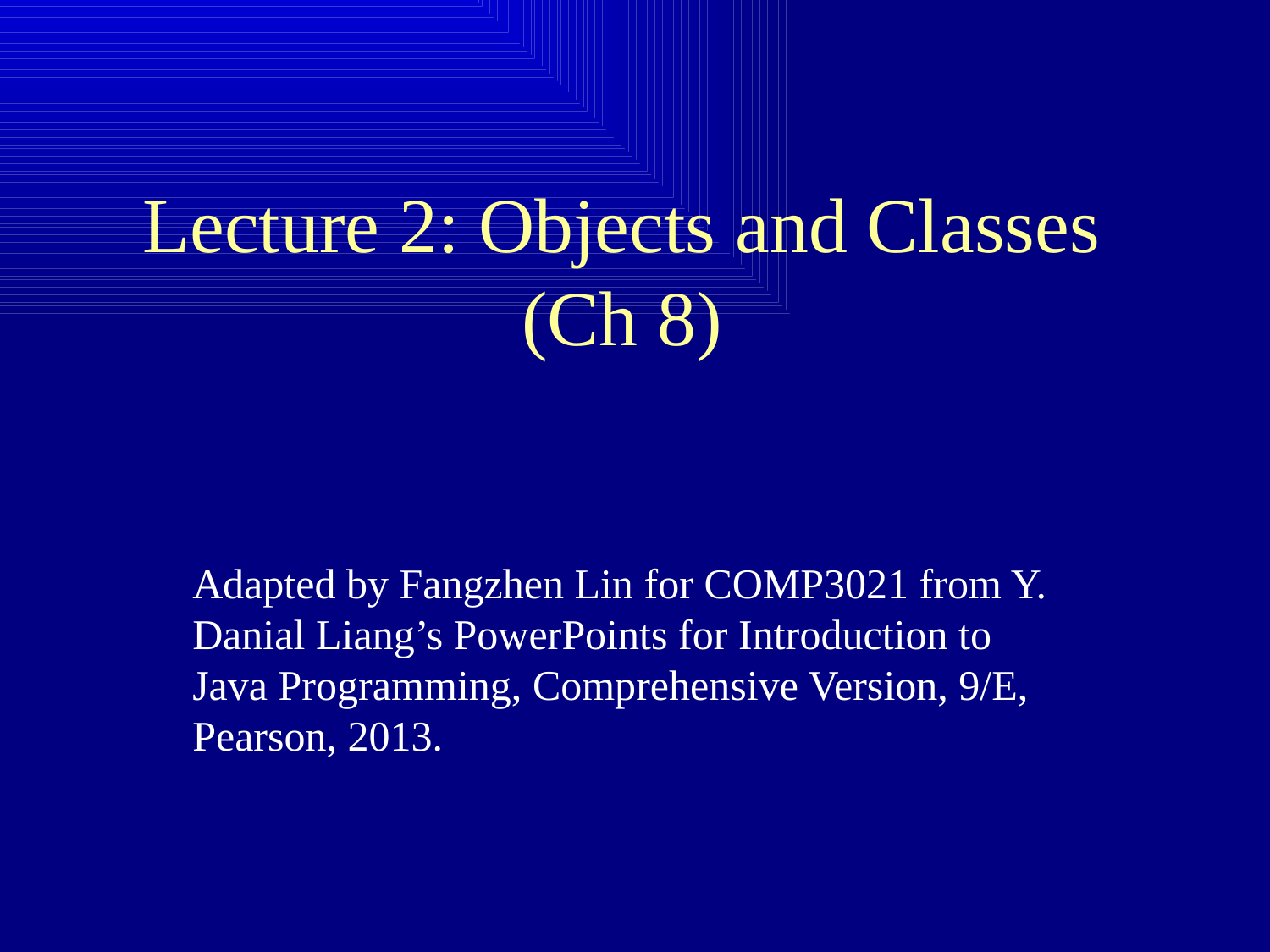

# Lecture 2: Objects and Classes (Ch 8)

Adapted by Fangzhen Lin for COMP3021 from Y. Danial Liang’s PowerPoints for Introduction to Java Programming, Comprehensive Version, 9/E, Pearson, 2013.
1